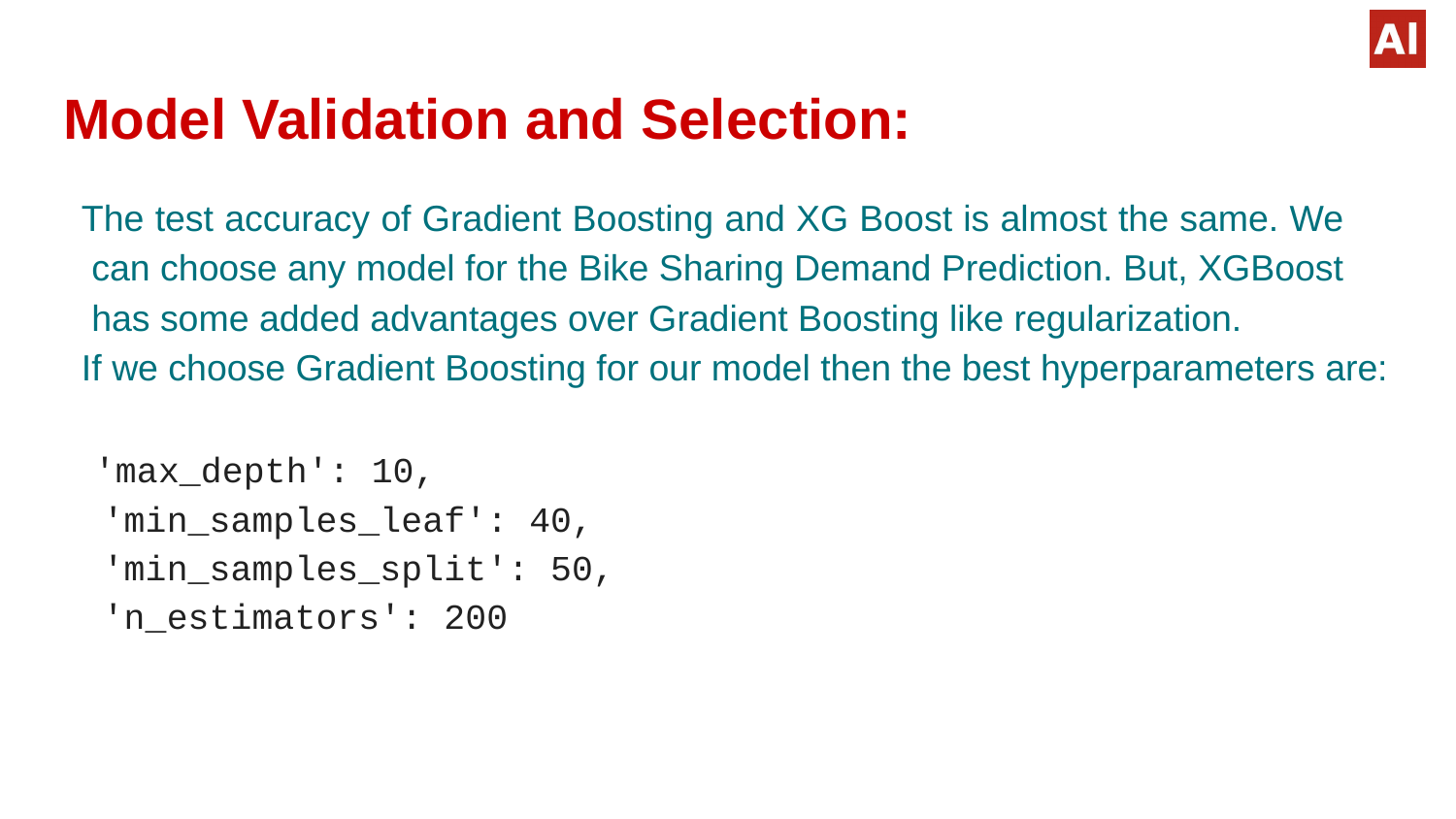

# Model Validation and Selection:
The test accuracy of Gradient Boosting and XG Boost is almost the same. We  can choose any model for the Bike Sharing Demand Prediction. But, XGBoost  has some added advantages over Gradient Boosting like regularization.
If we choose Gradient Boosting for our model then the best hyperparameters are:

'max_depth': 10,
'min_samples_leaf': 40,
'min_samples_split': 50,
'n_estimators': 200